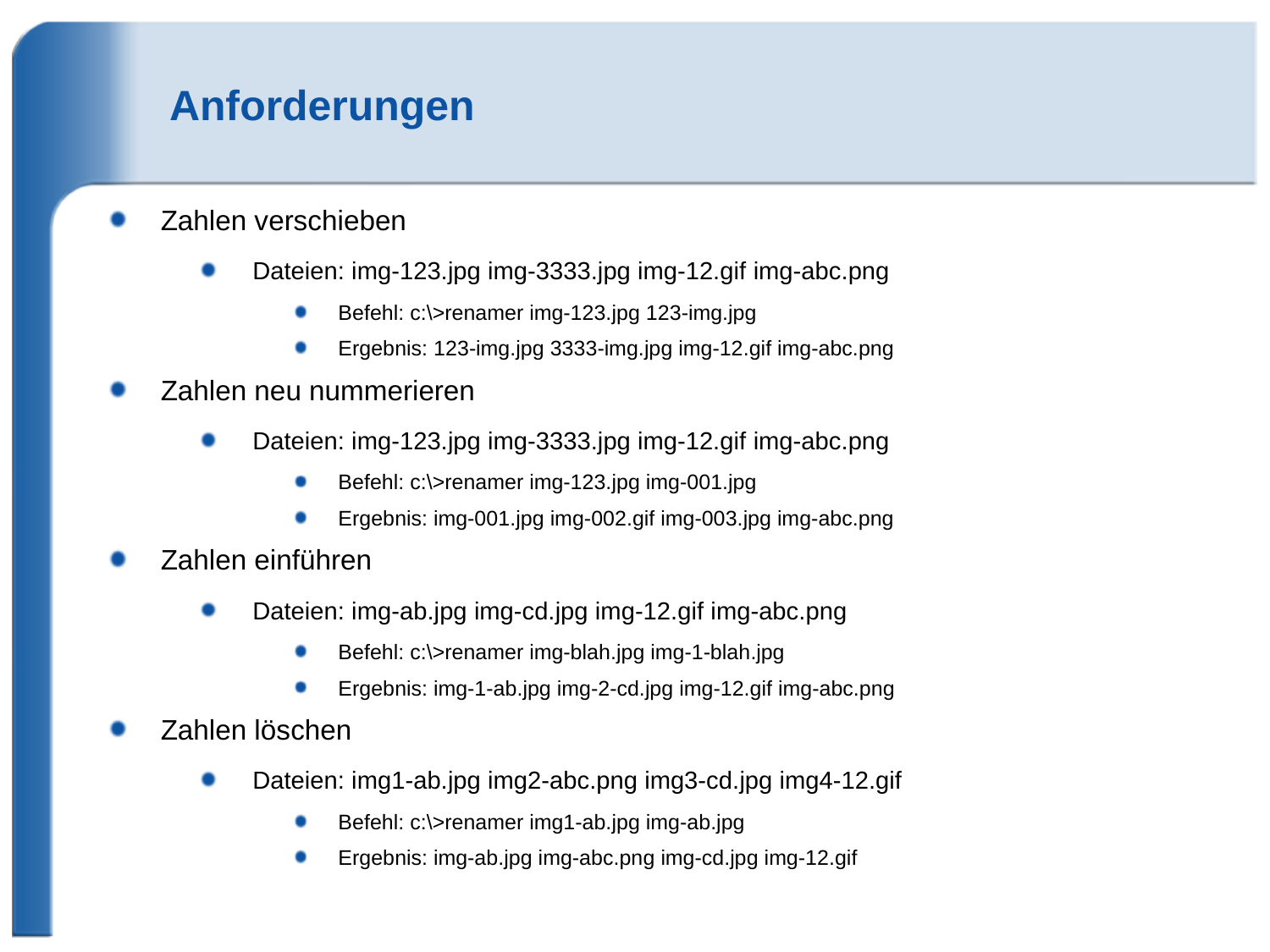

# Anforderungen
Zahlen verschieben
Dateien: img-123.jpg img-3333.jpg img-12.gif img-abc.png
Befehl: c:\>renamer img-123.jpg 123-img.jpg
Ergebnis: 123-img.jpg 3333-img.jpg img-12.gif img-abc.png
Zahlen neu nummerieren
Dateien: img-123.jpg img-3333.jpg img-12.gif img-abc.png
Befehl: c:\>renamer img-123.jpg img-001.jpg
Ergebnis: img-001.jpg img-002.gif img-003.jpg img-abc.png
Zahlen einführen
Dateien: img-ab.jpg img-cd.jpg img-12.gif img-abc.png
Befehl: c:\>renamer img-blah.jpg img-1-blah.jpg
Ergebnis: img-1-ab.jpg img-2-cd.jpg img-12.gif img-abc.png
Zahlen löschen
Dateien: img1-ab.jpg img2-abc.png img3-cd.jpg img4-12.gif
Befehl: c:\>renamer img1-ab.jpg img-ab.jpg
Ergebnis: img-ab.jpg img-abc.png img-cd.jpg img-12.gif